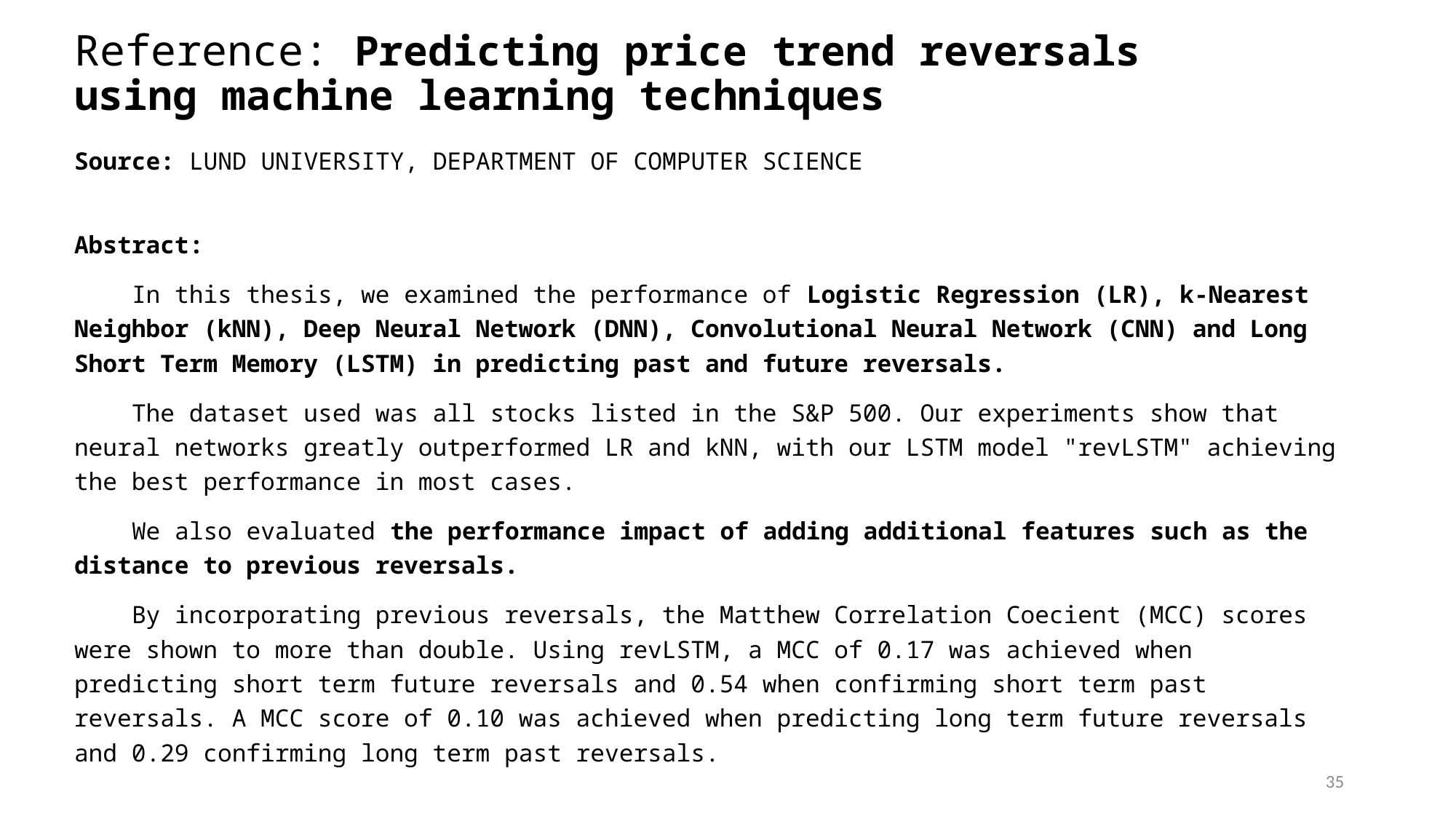

# Reference: Predicting price trend reversals using machine learning techniques
Source: LUND UNIVERSITY, DEPARTMENT OF COMPUTER SCIENCE
Abstract:
    In this thesis, we examined the performance of Logistic Regression (LR), k-Nearest Neighbor (kNN), Deep Neural Network (DNN), Convolutional Neural Network (CNN) and Long Short Term Memory (LSTM) in predicting past and future reversals.
    The dataset used was all stocks listed in the S&P 500. Our experiments show that neural networks greatly outperformed LR and kNN, with our LSTM model "revLSTM" achieving the best performance in most cases.
    We also evaluated the performance impact of adding additional features such as the distance to previous reversals.
    By incorporating previous reversals, the Matthew Correlation Coecient (MCC) scores were shown to more than double. Using revLSTM, a MCC of 0.17 was achieved when predicting short term future reversals and 0.54 when confirming short term past reversals. A MCC score of 0.10 was achieved when predicting long term future reversals and 0.29 confirming long term past reversals.
35